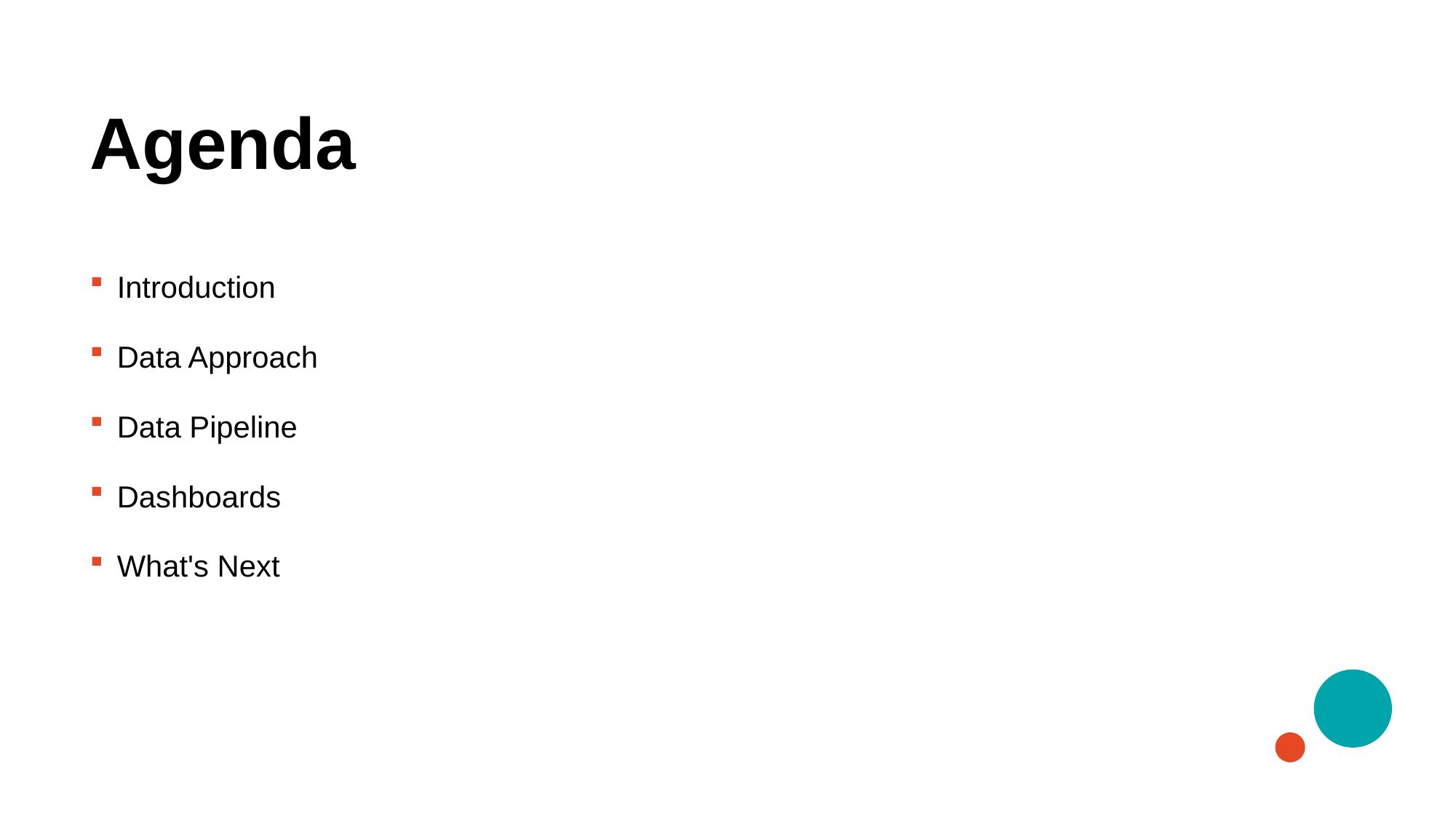

# Agenda
Introduction
Data Approach
Data Pipeline
Dashboards
What's Next